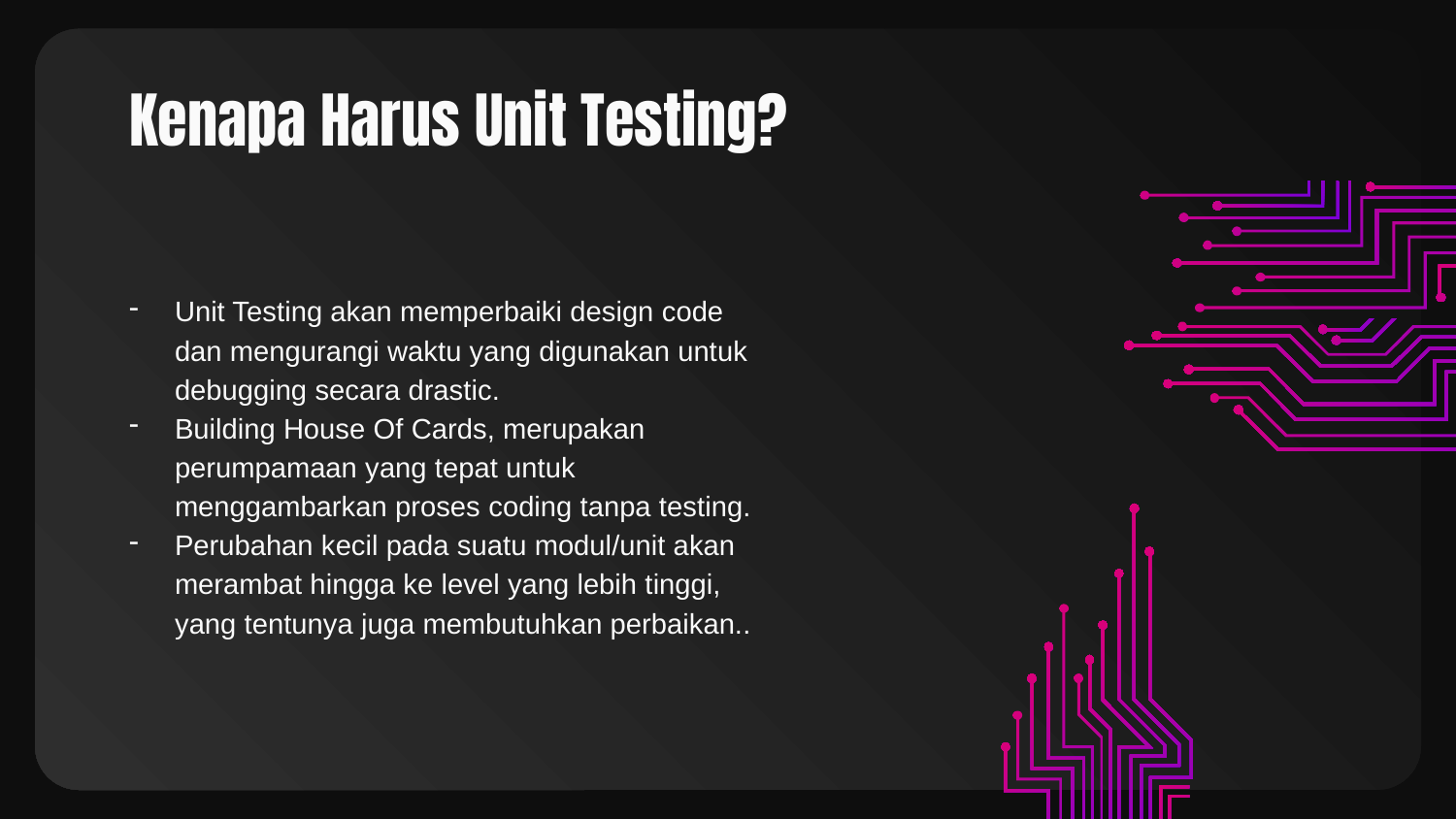

# Kenapa Harus Unit Testing?
Unit Testing akan memperbaiki design code dan mengurangi waktu yang digunakan untuk debugging secara drastic.
Building House Of Cards, merupakan perumpamaan yang tepat untuk menggambarkan proses coding tanpa testing.
Perubahan kecil pada suatu modul/unit akan merambat hingga ke level yang lebih tinggi, yang tentunya juga membutuhkan perbaikan..